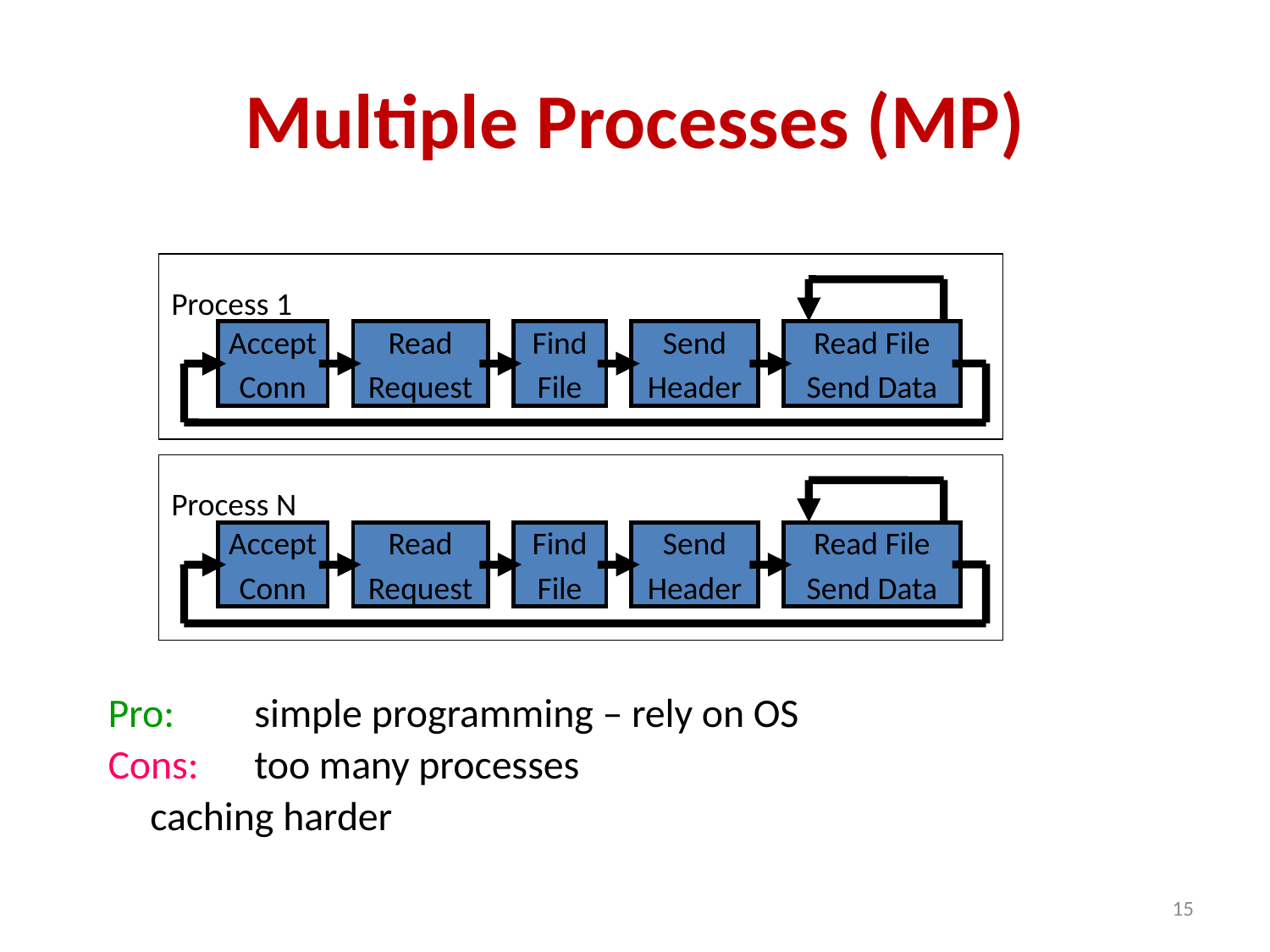

# Multiple Processes (MP)
Process 1

Accept
Conn
Read
Request
Find
File
Send
Header
Read File
Send Data

Process N

Accept
Conn
Read
Request
Find
File
Send
Header
Read File
Send Data

Pro: 	simple programming – rely on OS
Cons:	too many processes
		caching harder
15